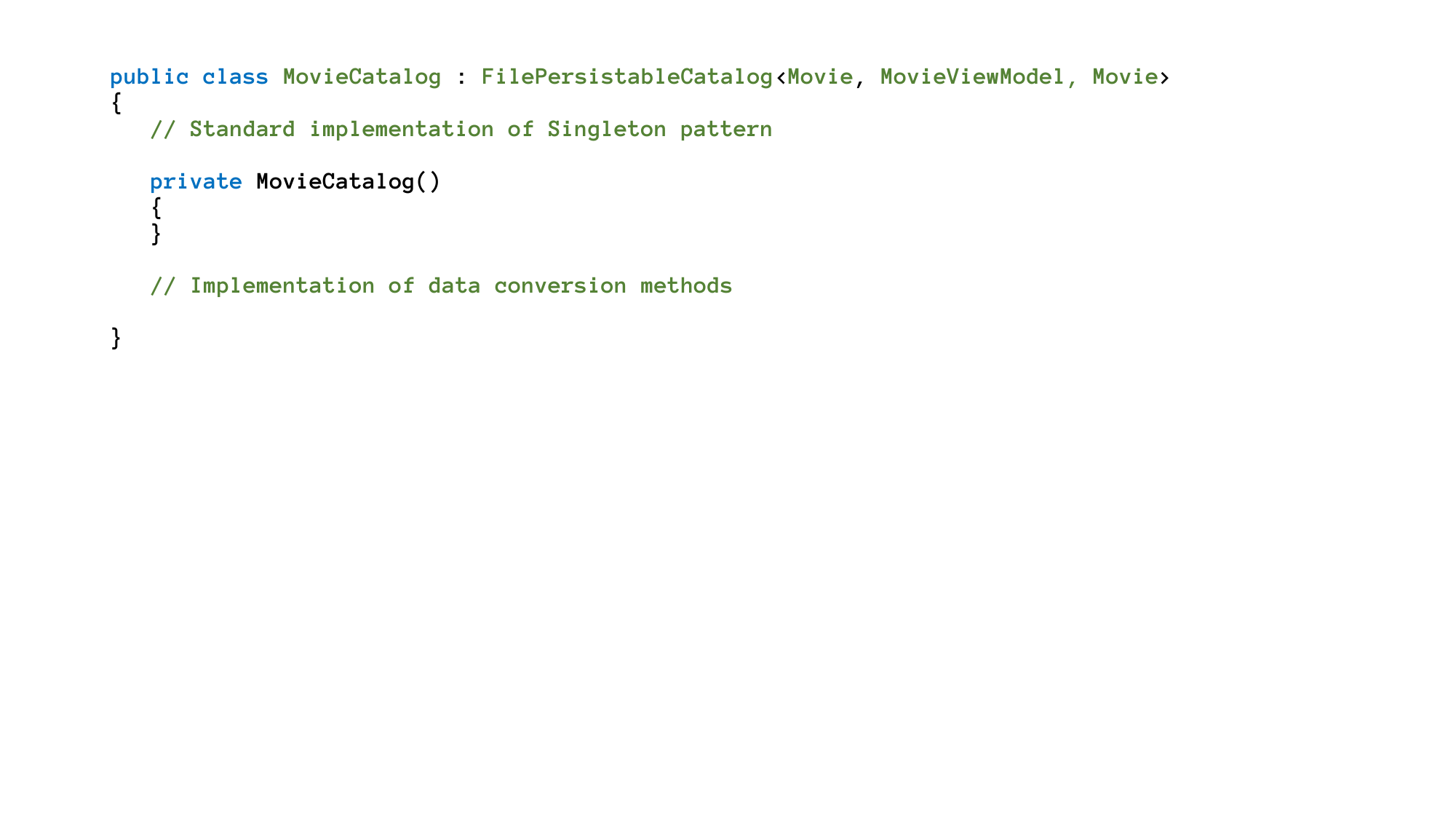

public class MovieCatalog : FilePersistableCatalog<Movie, MovieViewModel, Movie>
{
   // Standard implementation of Singleton pattern

   private MovieCatalog()
   {
   }

   // Implementation of data conversion methods

}